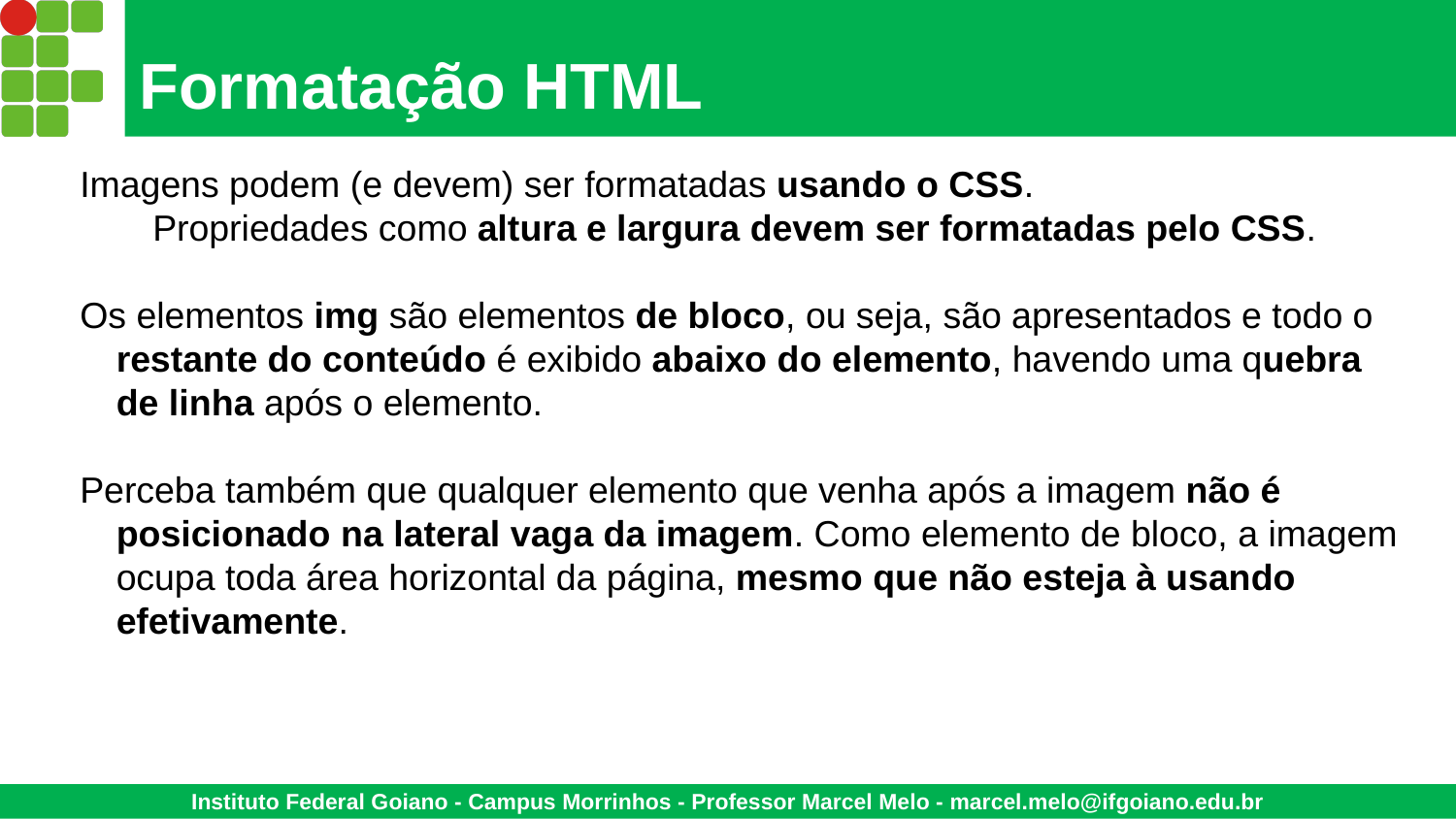

# Formatação HTML
Imagens podem (e devem) ser formatadas usando o CSS.
Propriedades como altura e largura devem ser formatadas pelo CSS.

Os elementos img são elementos de bloco, ou seja, são apresentados e todo o restante do conteúdo é exibido abaixo do elemento, havendo uma quebra de linha após o elemento.

Perceba também que qualquer elemento que venha após a imagem não é posicionado na lateral vaga da imagem. Como elemento de bloco, a imagem ocupa toda área horizontal da página, mesmo que não esteja à usando efetivamente.